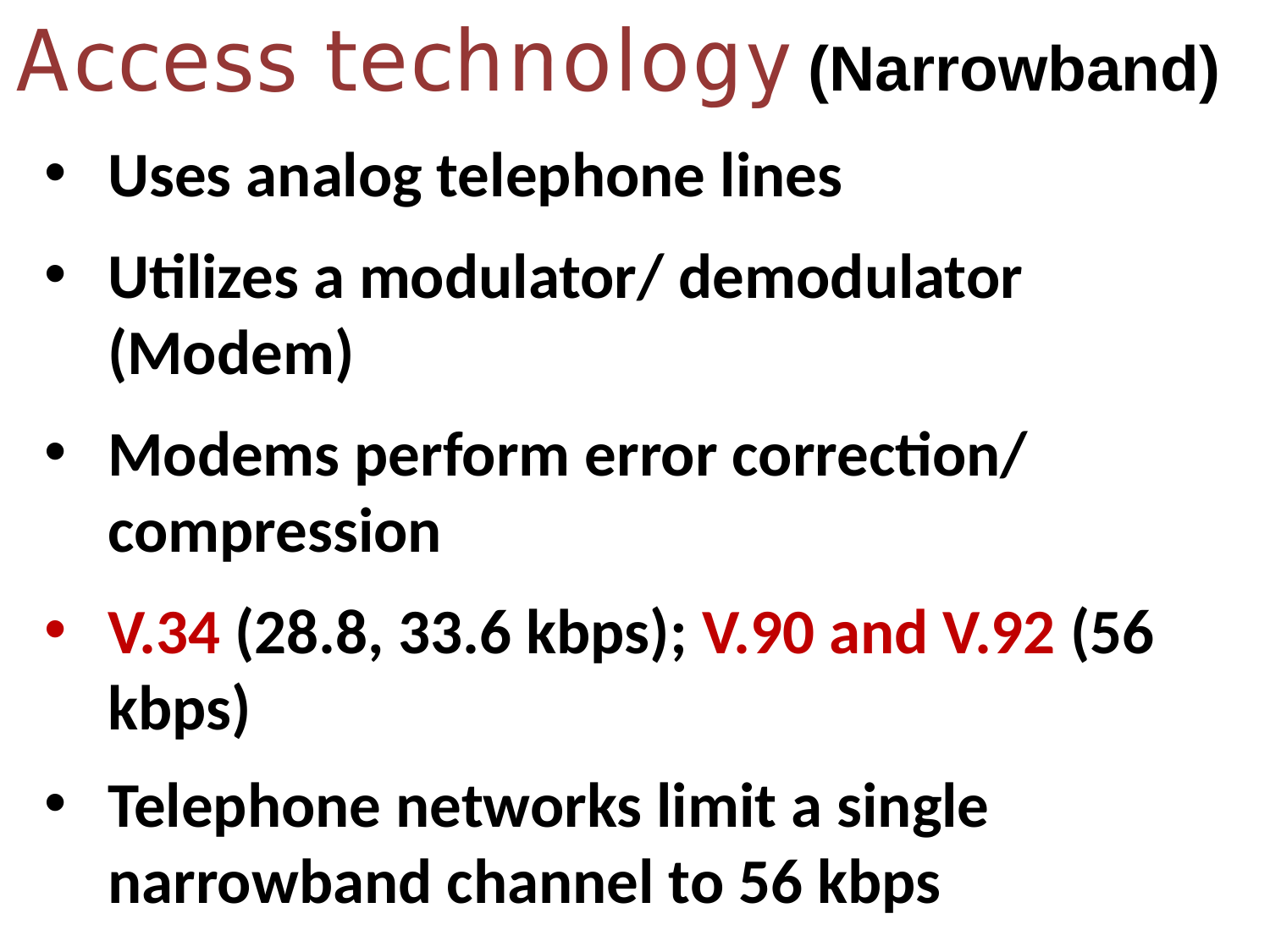

Access technology
(Narrowband)
Uses analog telephone lines

Utilizes a modulator/ demodulator (Modem)

Modems perform error correction/ compression

V.34 (28.8, 33.6 kbps); V.90 and V.92 (56 kbps)

Telephone networks limit a single narrowband channel to 56 kbps